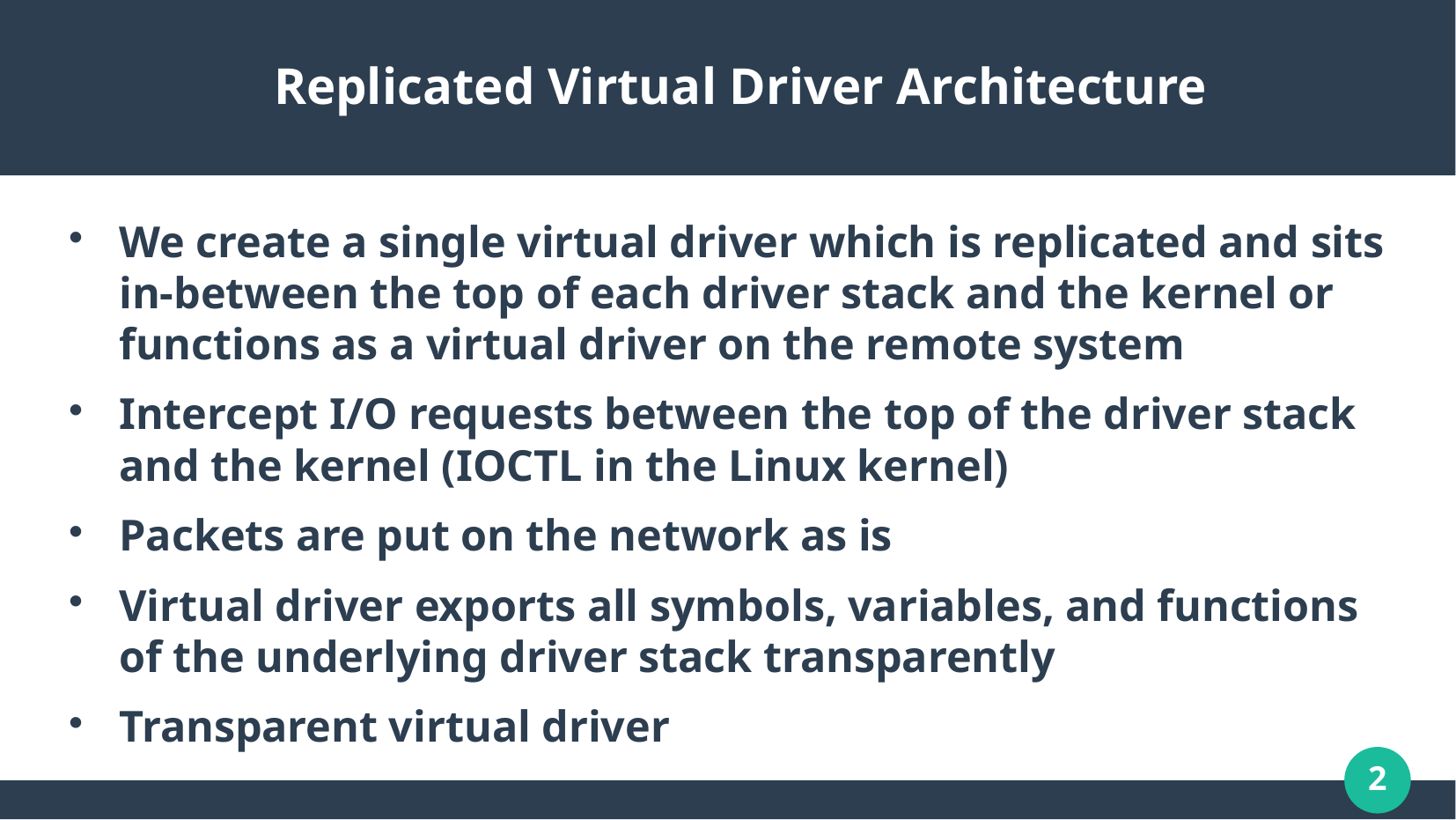

# Replicated Virtual Driver Architecture
We create a single virtual driver which is replicated and sits in-between the top of each driver stack and the kernel or functions as a virtual driver on the remote system
Intercept I/O requests between the top of the driver stack and the kernel (IOCTL in the Linux kernel)
Packets are put on the network as is
Virtual driver exports all symbols, variables, and functions of the underlying driver stack transparently
Transparent virtual driver